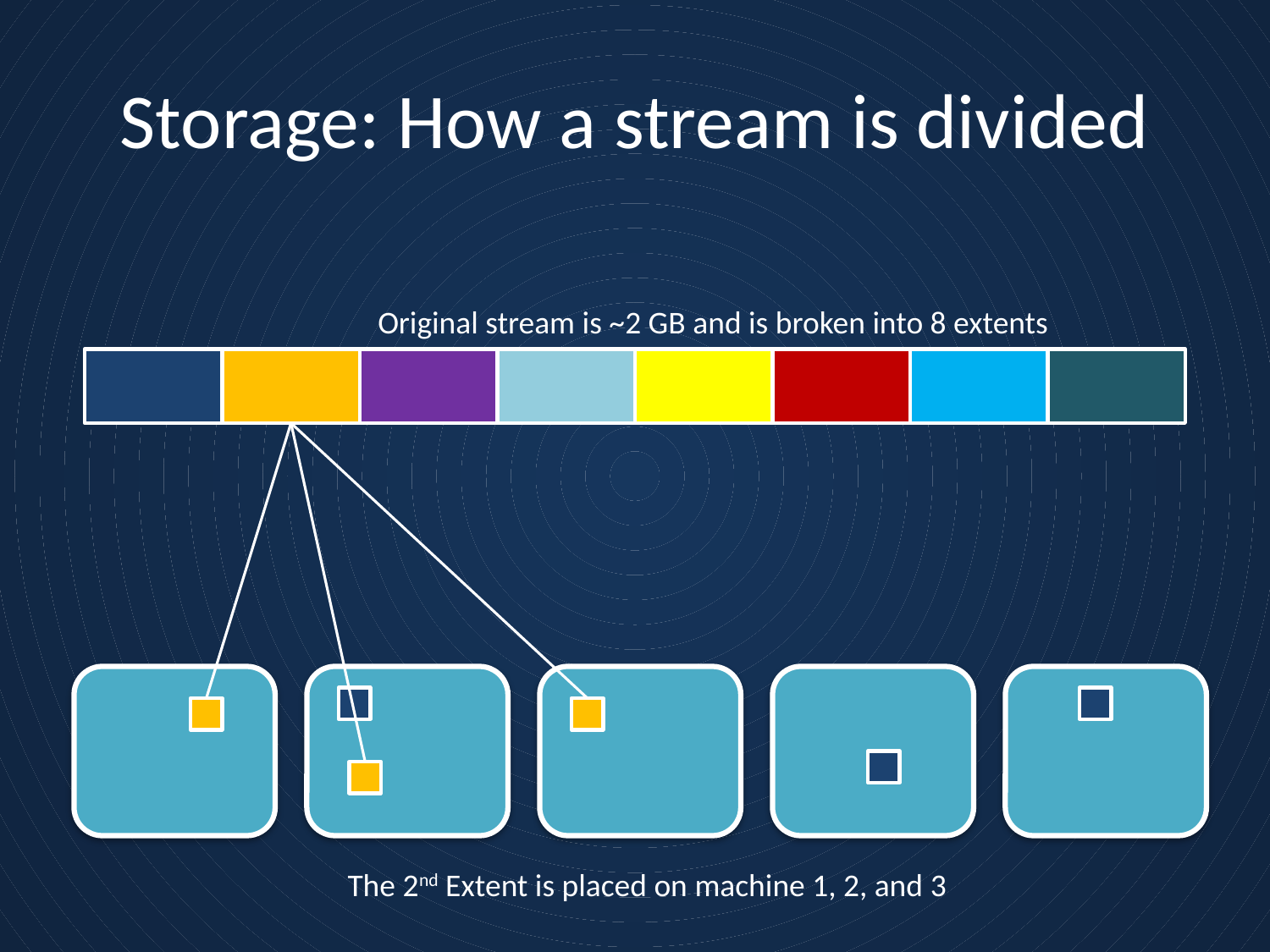

# Storage: How a stream is divided
Original stream is ~2 GB and is broken into 8 extents

The 2nd Extent is placed on machine 1, 2, and 3